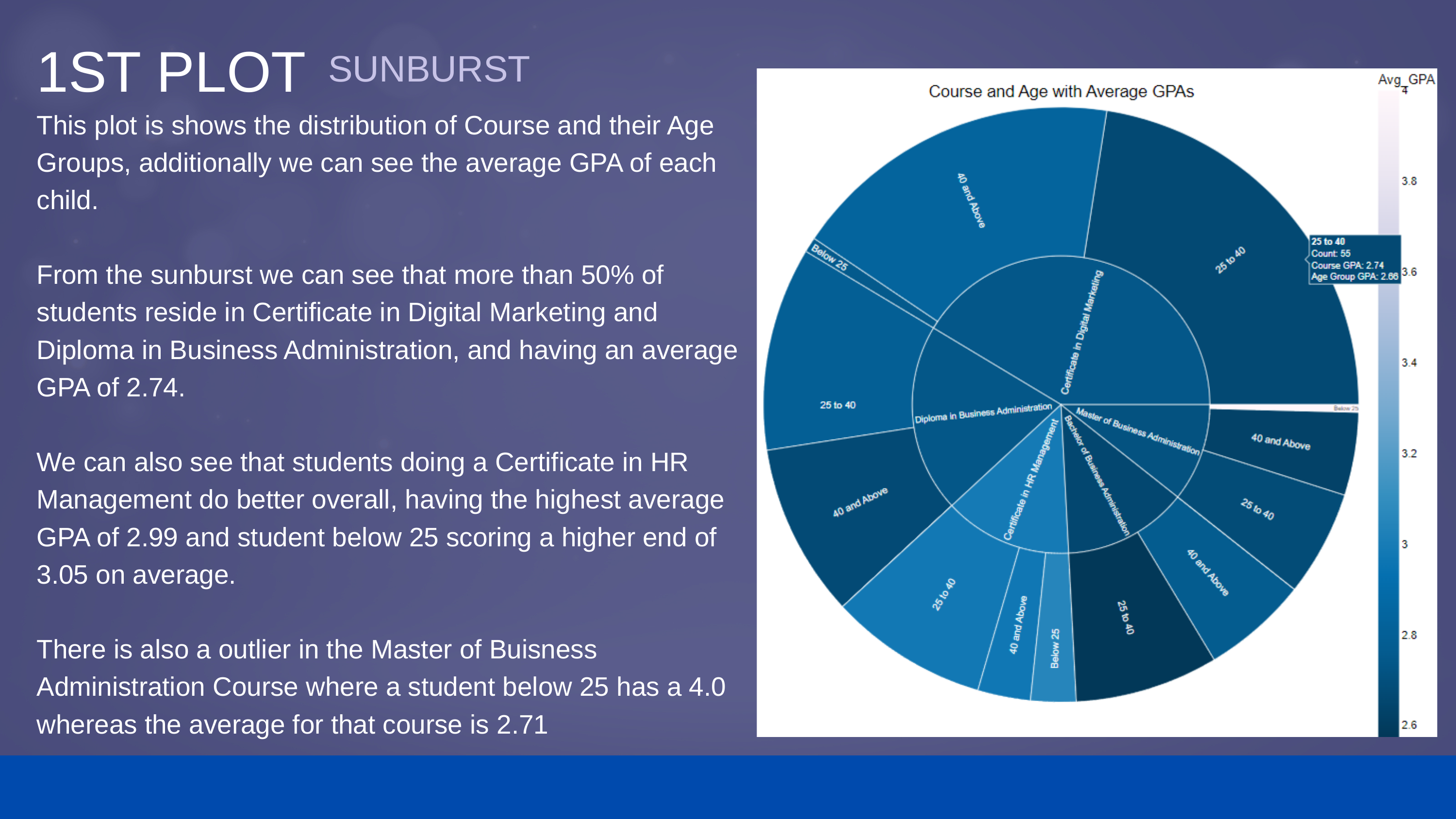

1ST PLOT
SUNBURST

This plot is shows the distribution of Course and their Age Groups, additionally we can see the average GPA of each child.

From the sunburst we can see that more than 50% of students reside in Certificate in Digital Marketing and Diploma in Business Administration, and having an average GPA of 2.74.

We can also see that students doing a Certificate in HR Management do better overall, having the highest average GPA of 2.99 and student below 25 scoring a higher end of 3.05 on average.

There is also a outlier in the Master of Buisness Administration Course where a student below 25 has a 4.0 whereas the average for that course is 2.71